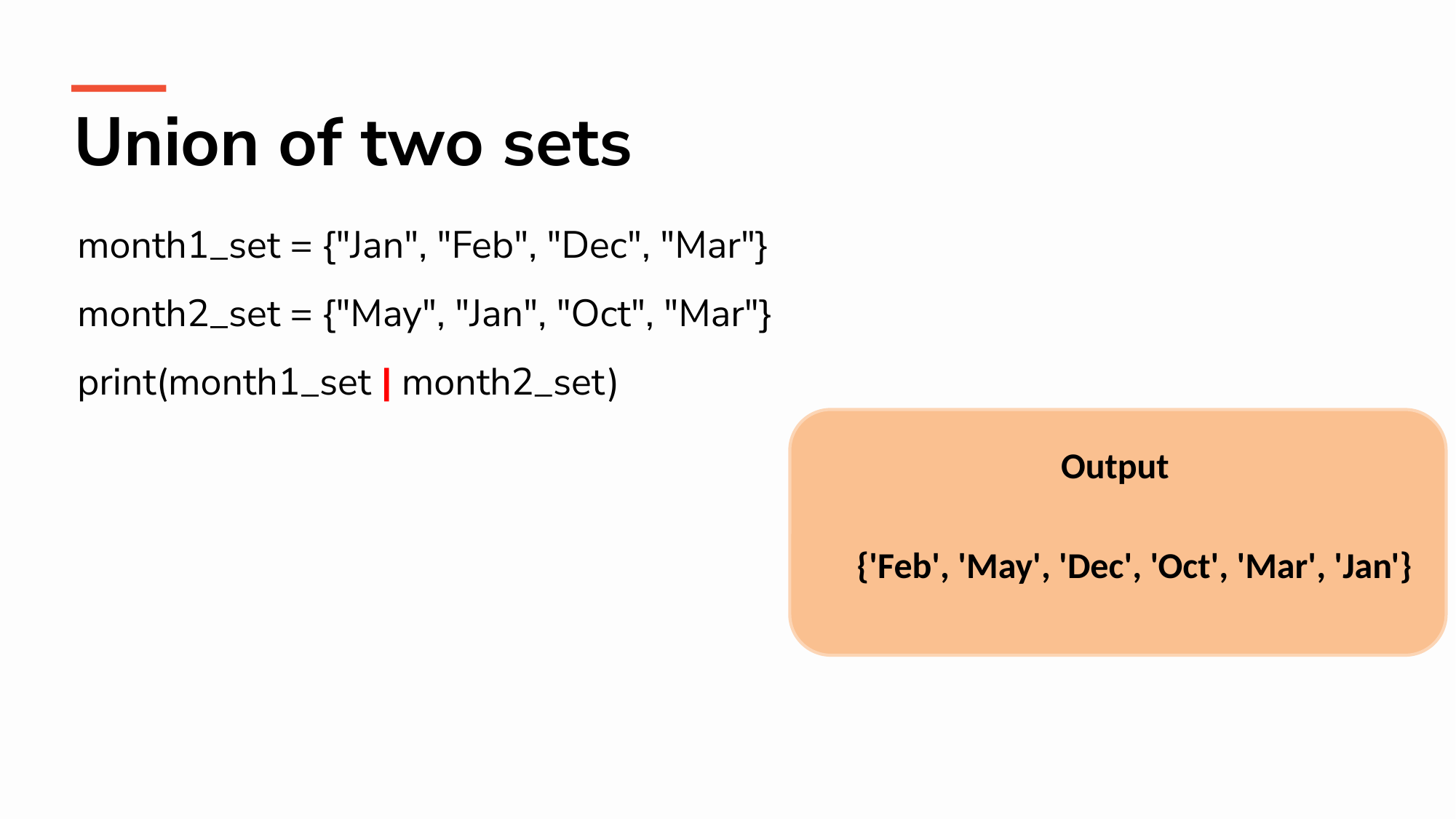

Union of two sets
month1_set = {"Jan", "Feb", "Dec", "Mar"}
month2_set = {"May", "Jan", "Oct", "Mar"}
print(month1_set | month2_set)

Output
{'Feb', 'May', 'Dec', 'Oct', 'Mar', 'Jan'}